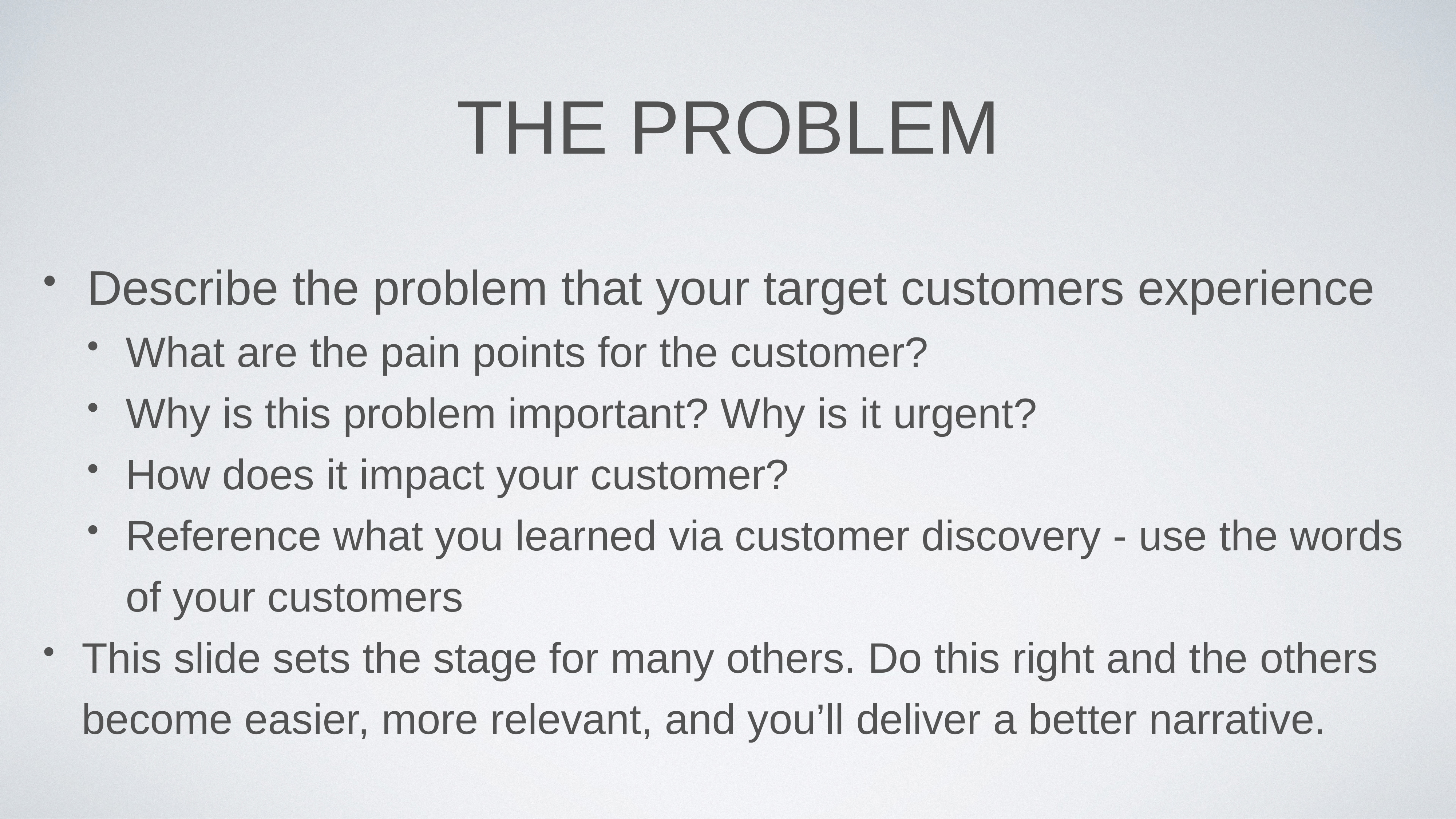

The Problem
Describe the problem that your target customers experience
What are the pain points for the customer?
Why is this problem important? Why is it urgent?
How does it impact your customer?
Reference what you learned via customer discovery - use the words of your customers
This slide sets the stage for many others. Do this right and the others become easier, more relevant, and you’ll deliver a better narrative.